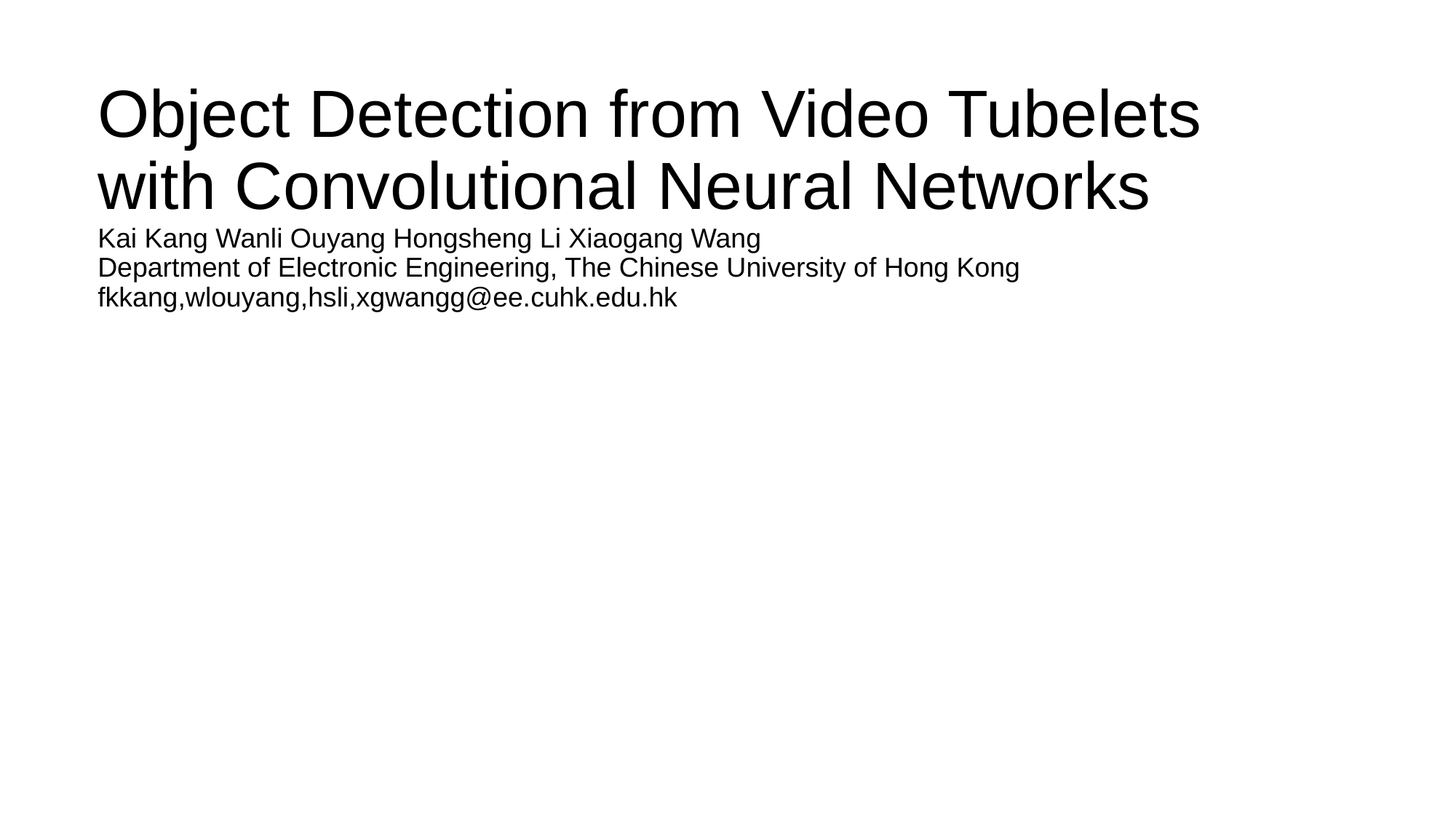

# Object Detection from Video Tubelets with Convolutional Neural Networks Kai Kang Wanli Ouyang Hongsheng Li Xiaogang Wang Department of Electronic Engineering, The Chinese University of Hong Kong fkkang,wlouyang,hsli,xgwangg@ee.cuhk.edu.hk